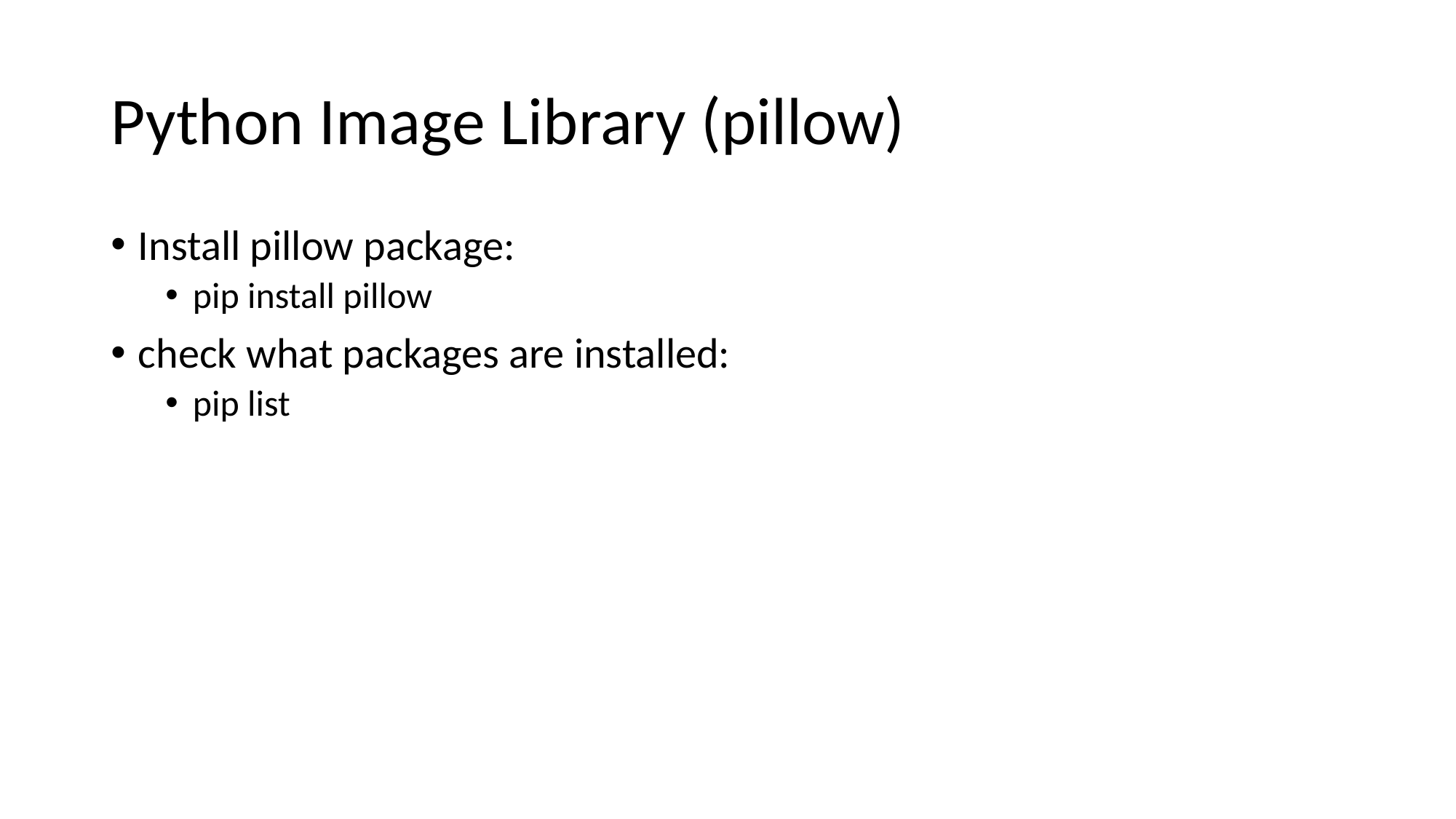

# Python Image Library (pillow)
Install pillow package:
pip install pillow
check what packages are installed:
pip list